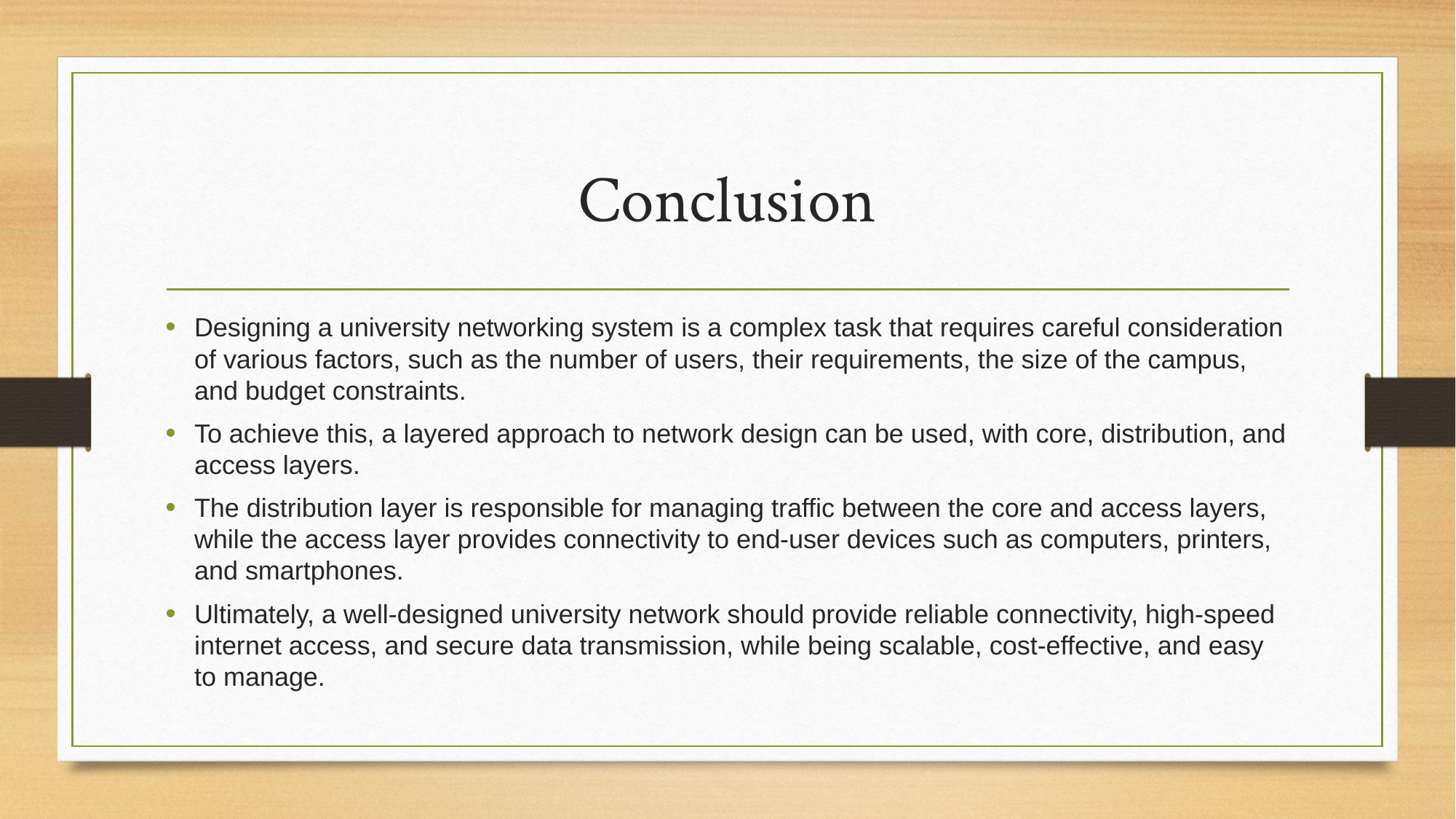

# Conclusion
Designing a university networking system is a complex task that requires careful consideration of various factors, such as the number of users, their requirements, the size of the campus, and budget constraints.
To achieve this, a layered approach to network design can be used, with core, distribution, and access layers.
The distribution layer is responsible for managing traffic between the core and access layers, while the access layer provides connectivity to end-user devices such as computers, printers, and smartphones.
Ultimately, a well-designed university network should provide reliable connectivity, high-speed internet access, and secure data transmission, while being scalable, cost-effective, and easy to manage.